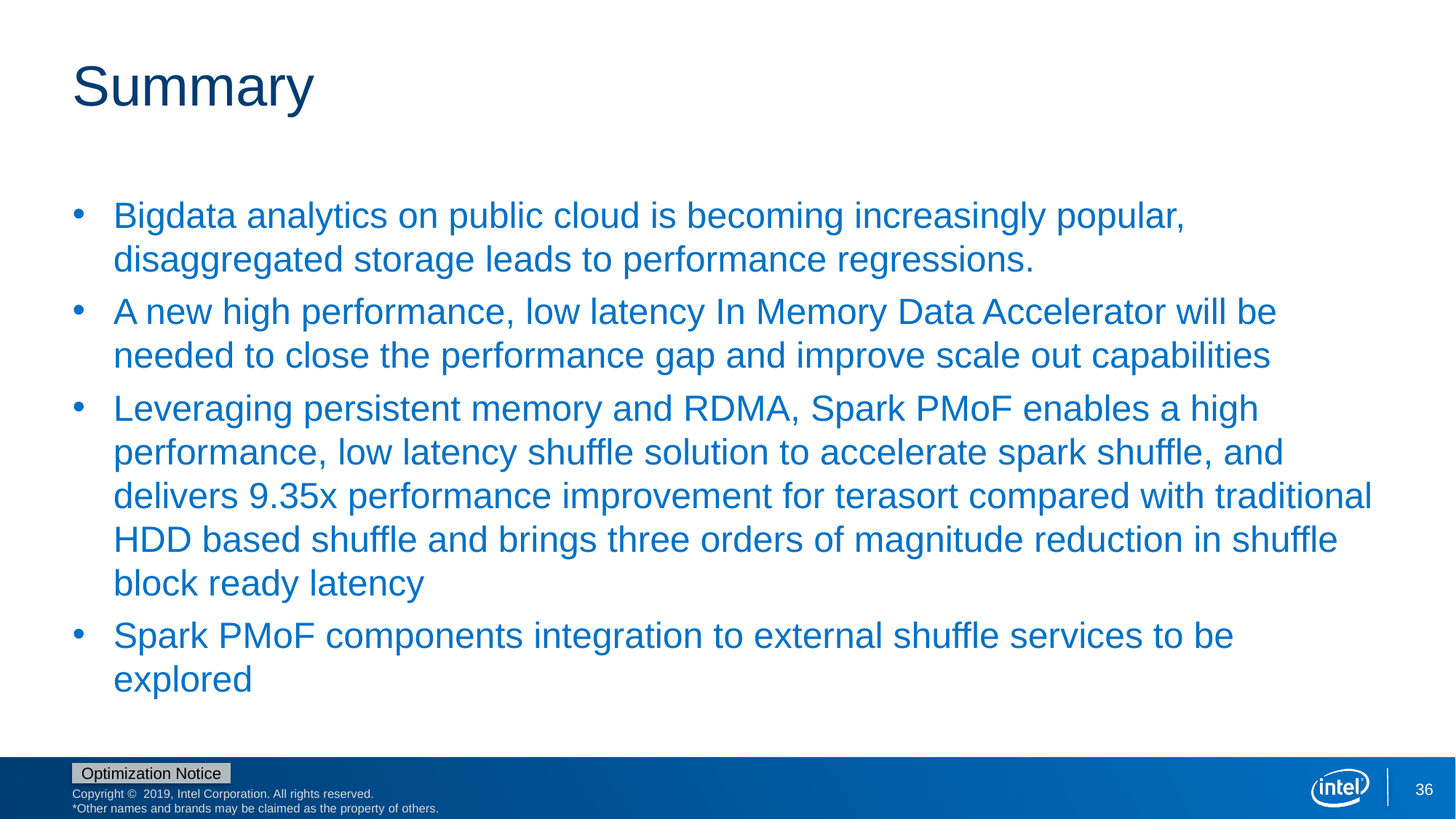

# Summary
Bigdata analytics on public cloud is becoming increasingly popular, disaggregated storage leads to performance regressions.
A new high performance, low latency In Memory Data Accelerator will be needed to close the performance gap and improve scale out capabilities
Leveraging persistent memory and RDMA, Spark PMoF enables a high performance, low latency shuffle solution to accelerate spark shuffle, and delivers 9.35x performance improvement for terasort compared with traditional HDD based shuffle and brings three orders of magnitude reduction in shuffle block ready latency
Spark PMoF components integration to external shuffle services to be explored

36